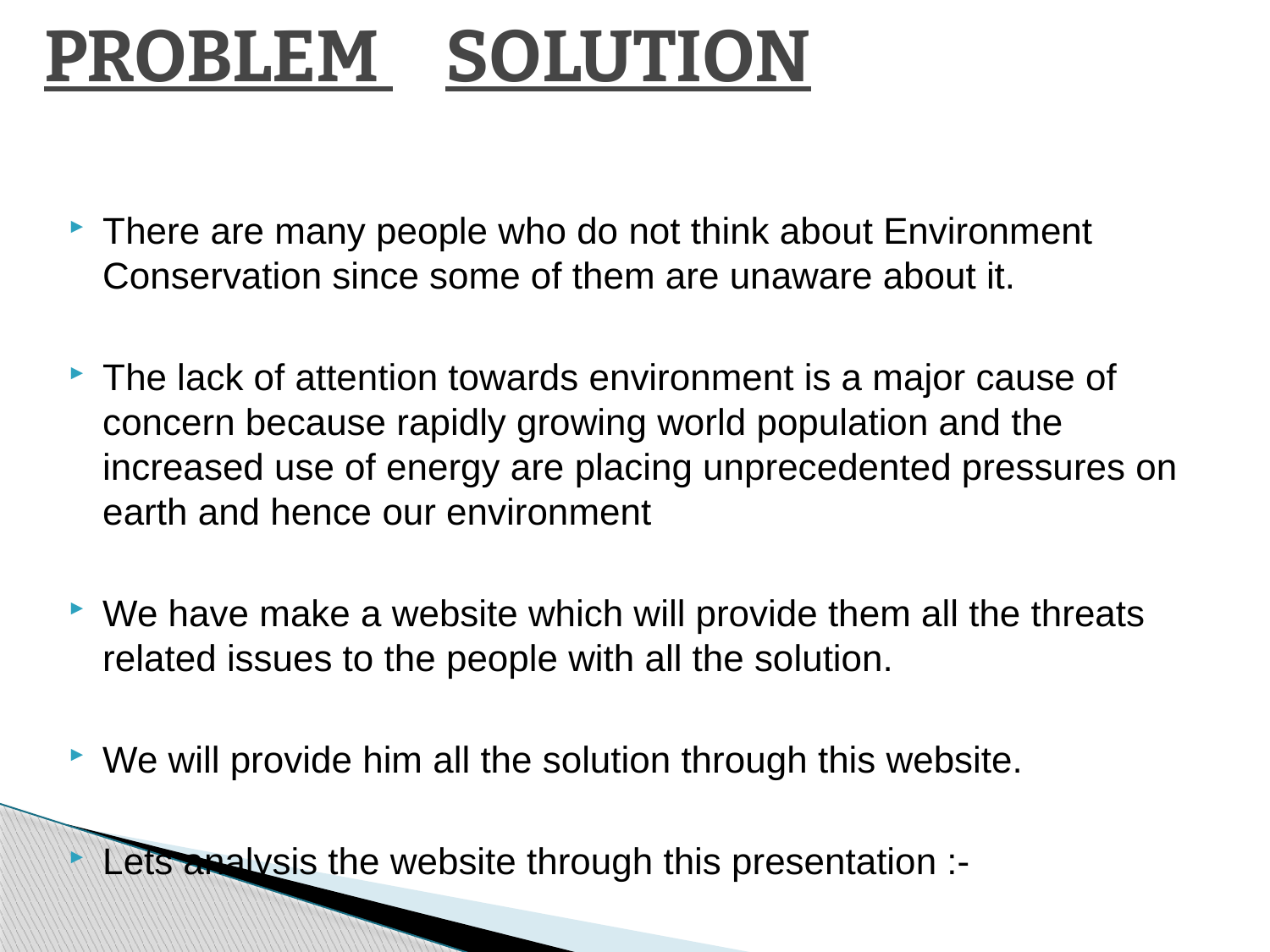

# PROBLEM     SOLUTION
There are many people who do not think about Environment Conservation since some of them are unaware about it.

The lack of attention towards environment is a major cause of concern because rapidly growing world population and the increased use of energy are placing unprecedented pressures on earth and hence our environment

We have make a website which will provide them all the threats related issues to the people with all the solution.

We will provide him all the solution through this website.

Lets analysis the website through this presentation :-